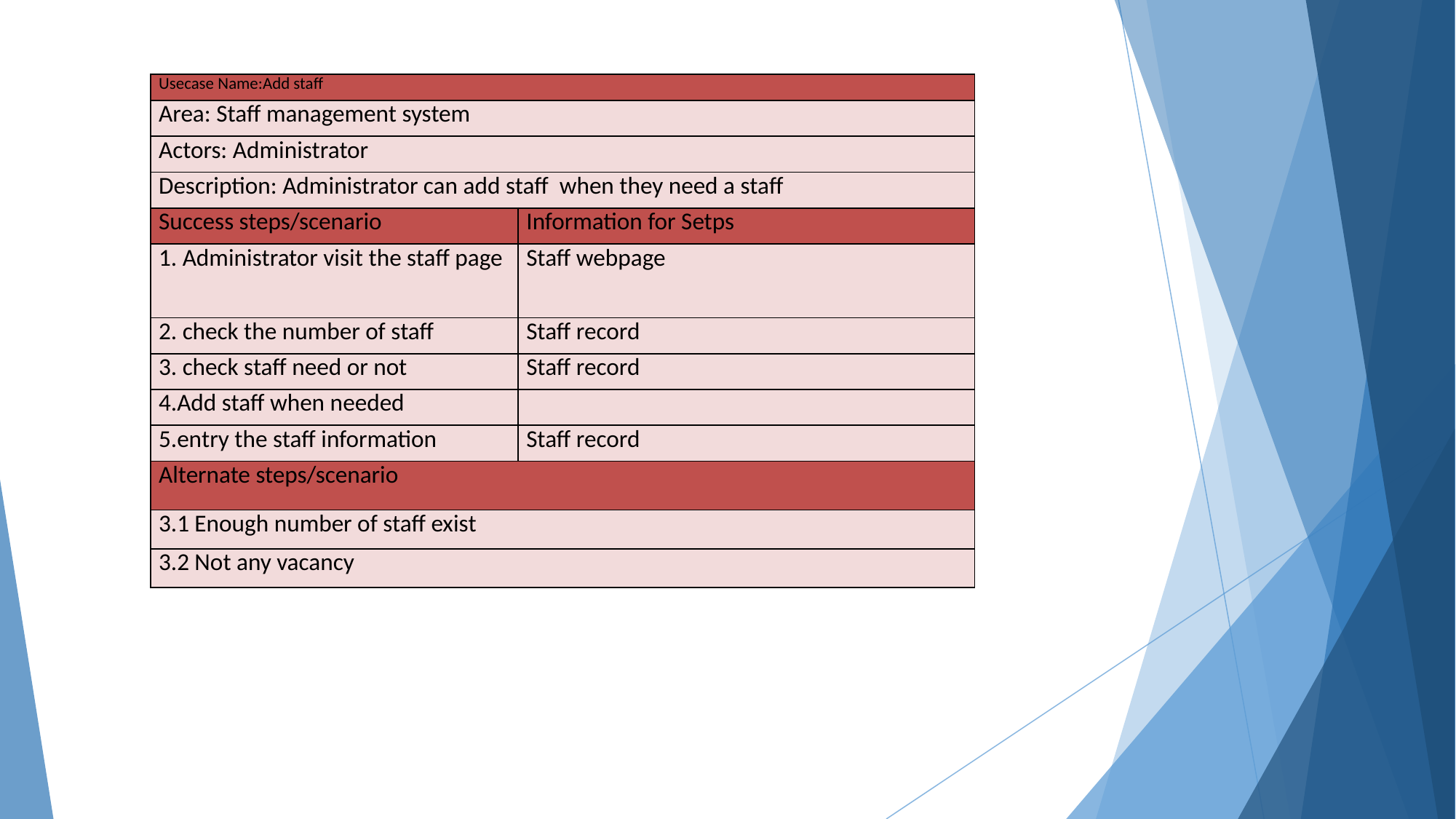

| Usecase Name:Add staff |  |
| --- | --- |
| Area: Staff management system |  |
| Actors: Administrator |  |
| Description: Administrator can add staff when they need a staff |  |
| Success steps/scenario | Information for Setps |
| 1. Administrator visit the staff page | Staff webpage |
| 2. check the number of staff | Staff record |
| 3. check staff need or not | Staff record |
| 4.Add staff when needed |  |
| 5.entry the staff information | Staff record |
| Alternate steps/scenario |  |
| 3.1 Enough number of staff exist |  |
| 3.2 Not any vacancy |  |